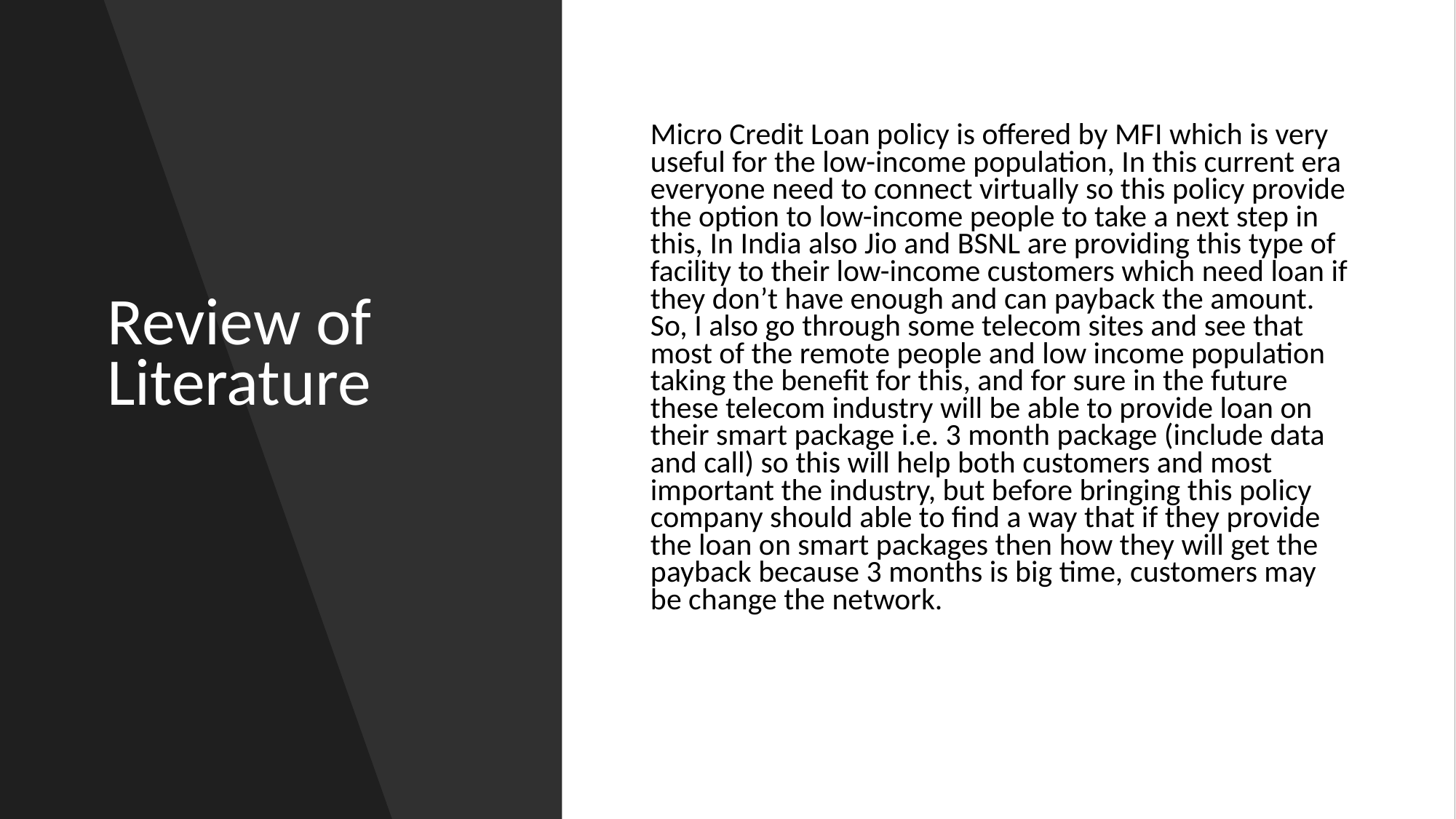

# Review of Literature
Micro Credit Loan policy is offered by MFI which is very useful for the low-income population, In this current era everyone need to connect virtually so this policy provide the option to low-income people to take a next step in this, In India also Jio and BSNL are providing this type of facility to their low-income customers which need loan if they don’t have enough and can payback the amount. So, I also go through some telecom sites and see that most of the remote people and low income population taking the benefit for this, and for sure in the future these telecom industry will be able to provide loan on their smart package i.e. 3 month package (include data and call) so this will help both customers and most important the industry, but before bringing this policy company should able to find a way that if they provide the loan on smart packages then how they will get the payback because 3 months is big time, customers may be change the network.